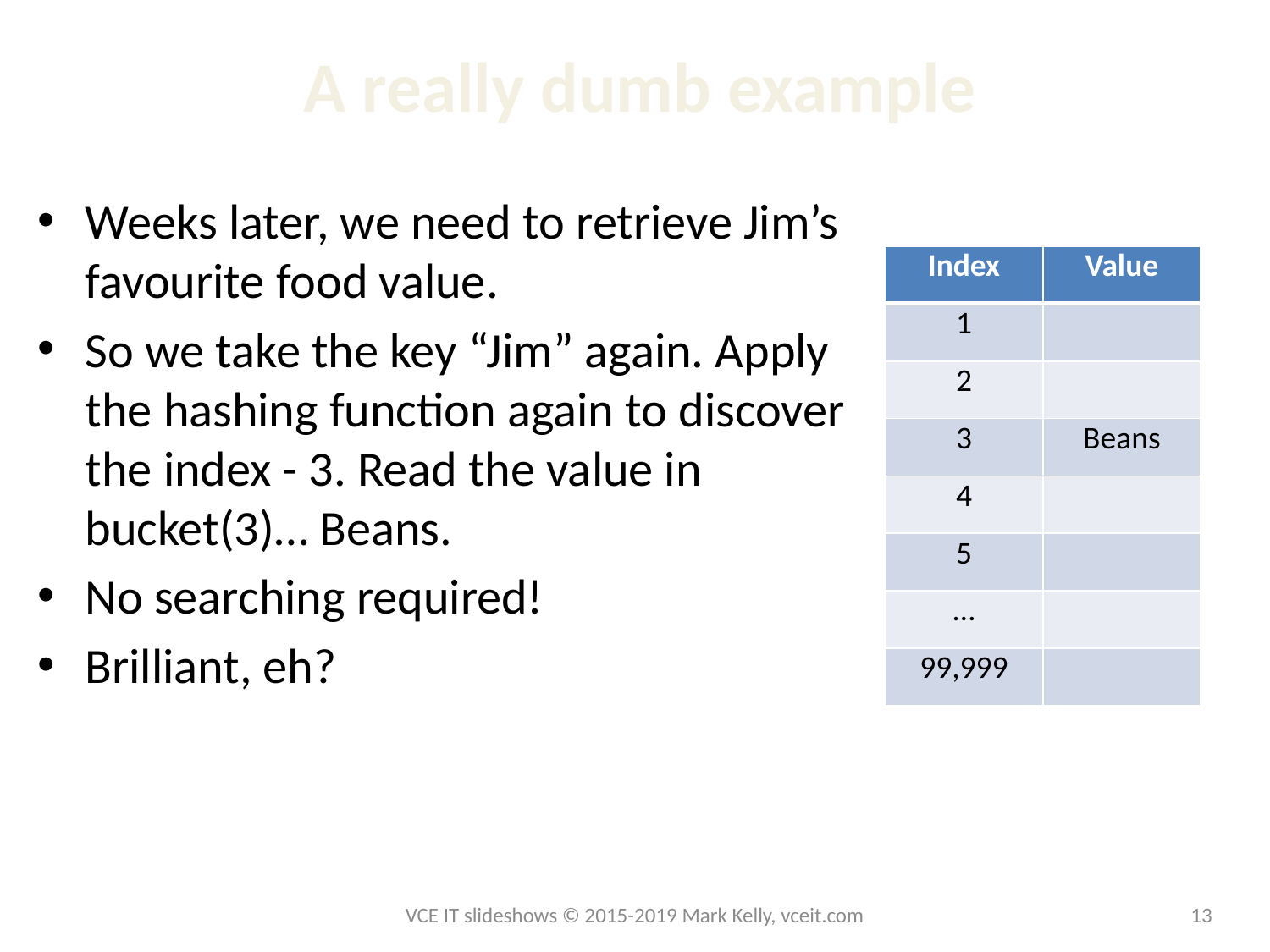

# A really dumb example
Weeks later, we need to retrieve Jim’s favourite food value.
So we take the key “Jim” again. Apply the hashing function again to discover the index - 3. Read the value in bucket(3)… Beans.
No searching required!
Brilliant, eh?
| Index | Value |
| --- | --- |
| 1 |  |
| 2 |  |
| 3 | Beans |
| 4 |  |
| 5 |  |
| … |  |
| 99,999 |  |
VCE IT slideshows © 2015-2019 Mark Kelly, vceit.com
13